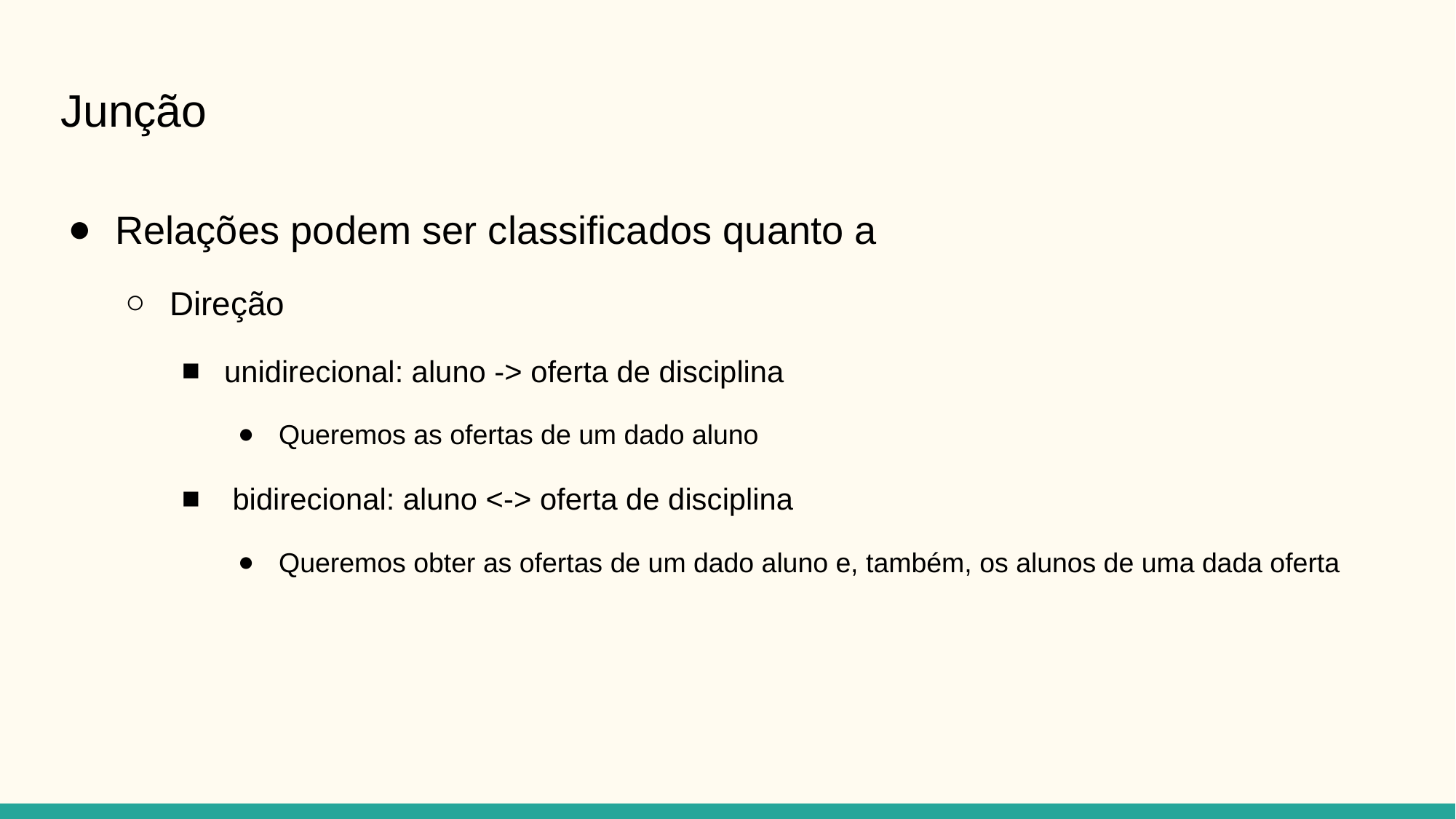

# Junção

Relações podem ser classificados quanto a
Direção
unidirecional: aluno -> oferta de disciplina
Queremos as ofertas de um dado aluno
 bidirecional: aluno <-> oferta de disciplina
Queremos obter as ofertas de um dado aluno e, também, os alunos de uma dada oferta